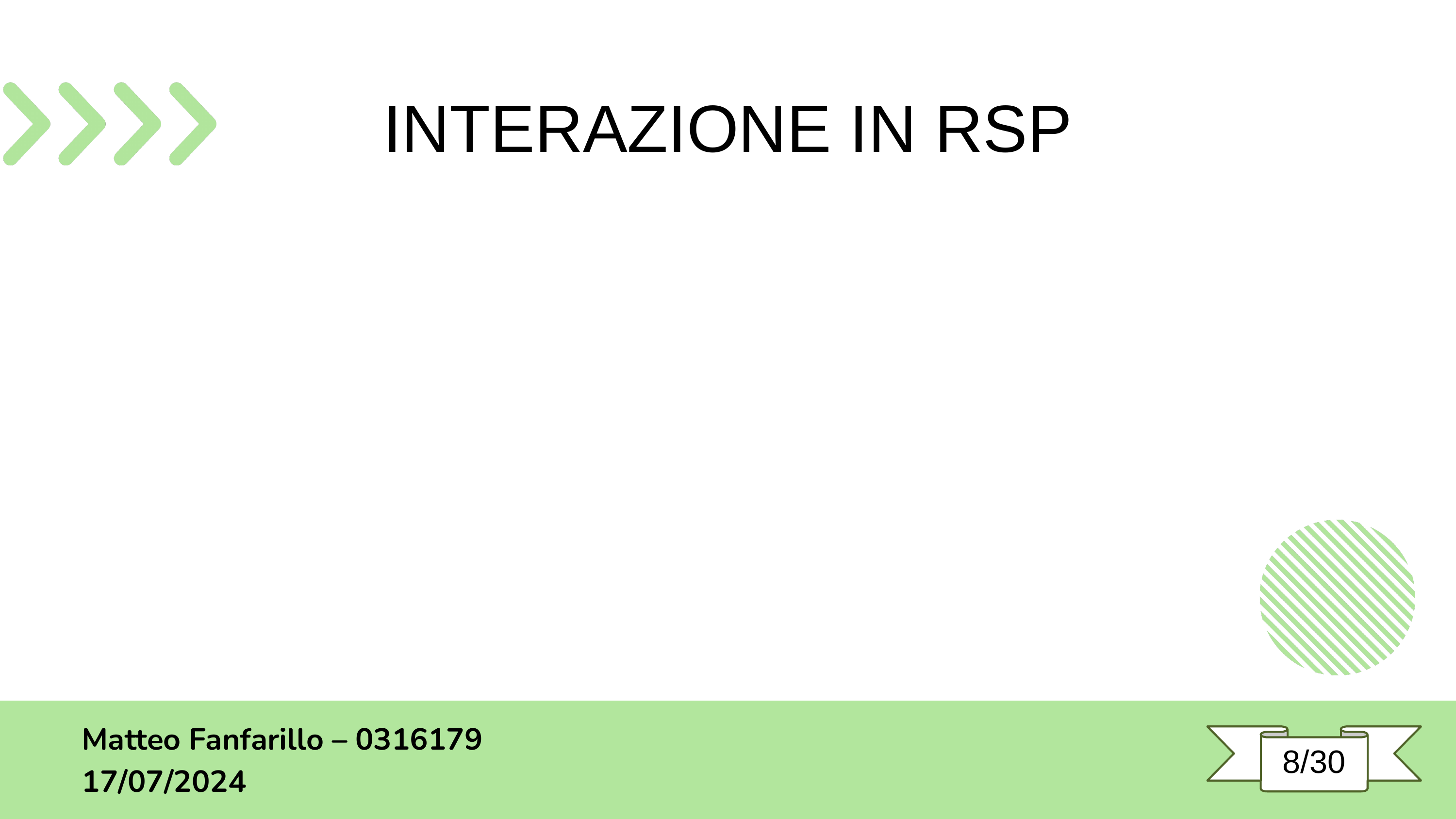

INTERAZIONE IN RSP

Matteo Fanfarillo – 0316179
17/07/2024
8/30